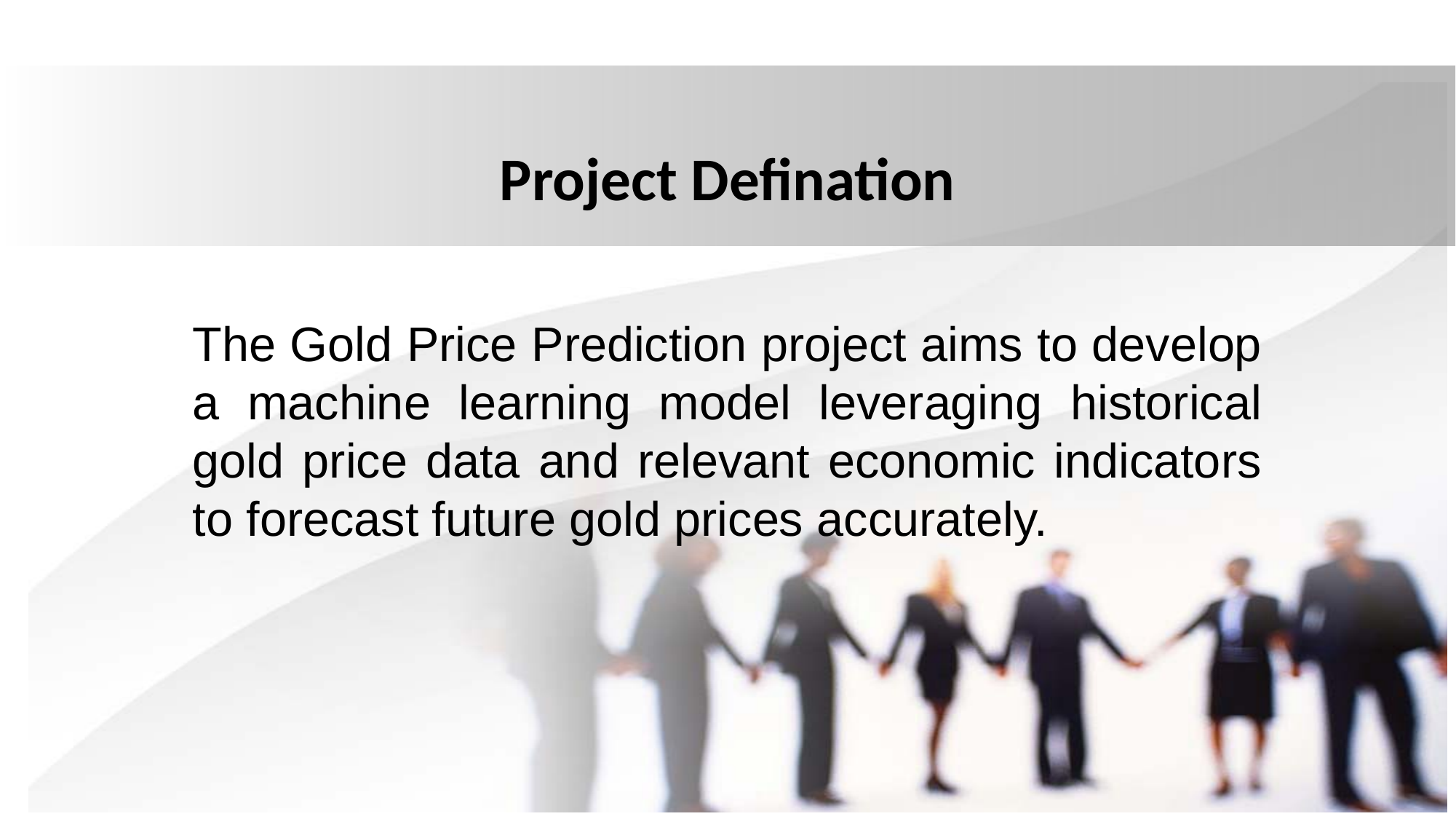

# Project Defination
The Gold Price Prediction project aims to develop a machine learning model leveraging historical gold price data and relevant economic indicators to forecast future gold prices accurately.